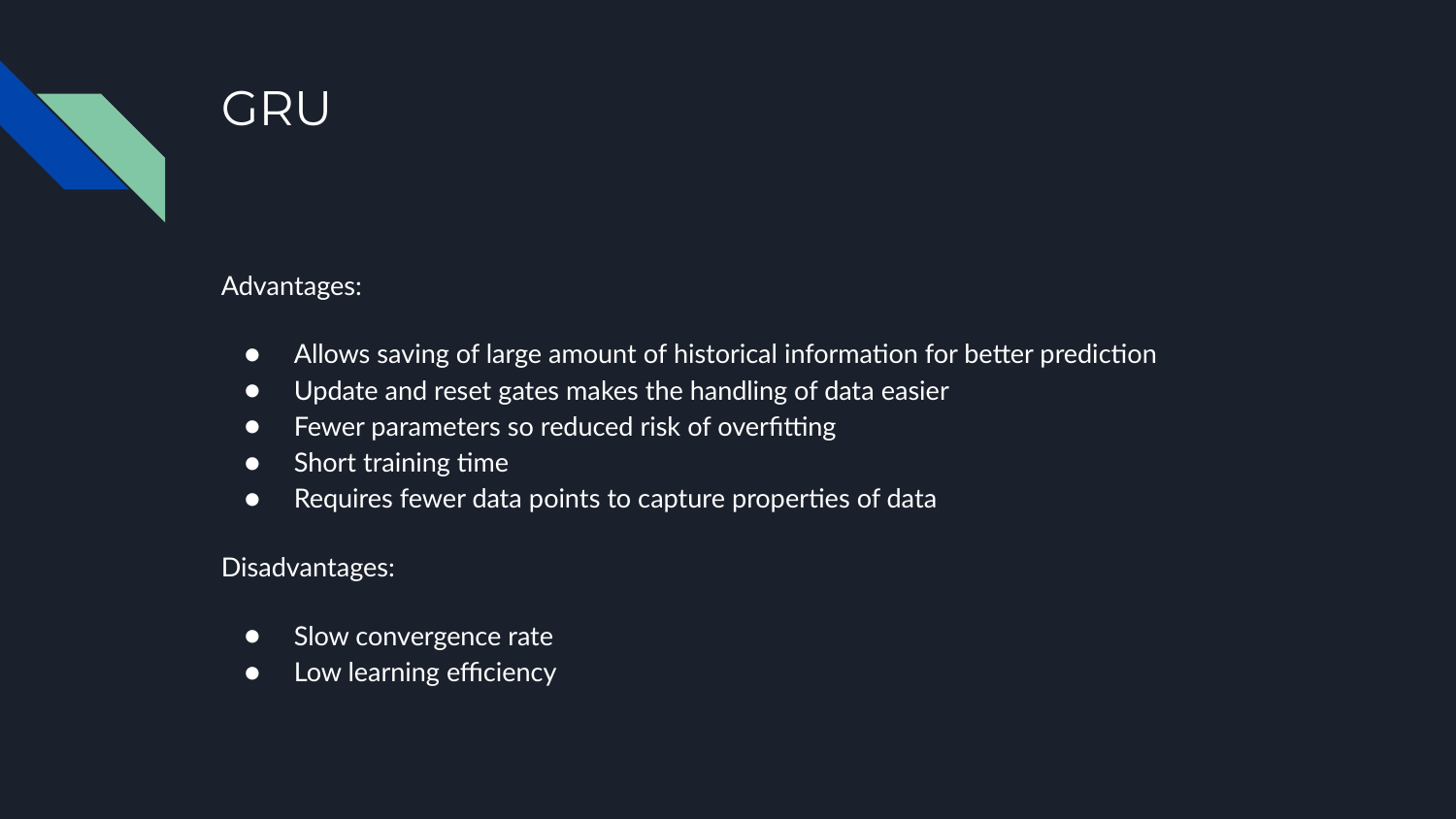

# GRU
Advantages:
Allows saving of large amount of historical information for better prediction
Update and reset gates makes the handling of data easier
Fewer parameters so reduced risk of overfitting
Short training time
Requires fewer data points to capture properties of data
Disadvantages:
Slow convergence rate
Low learning efficiency